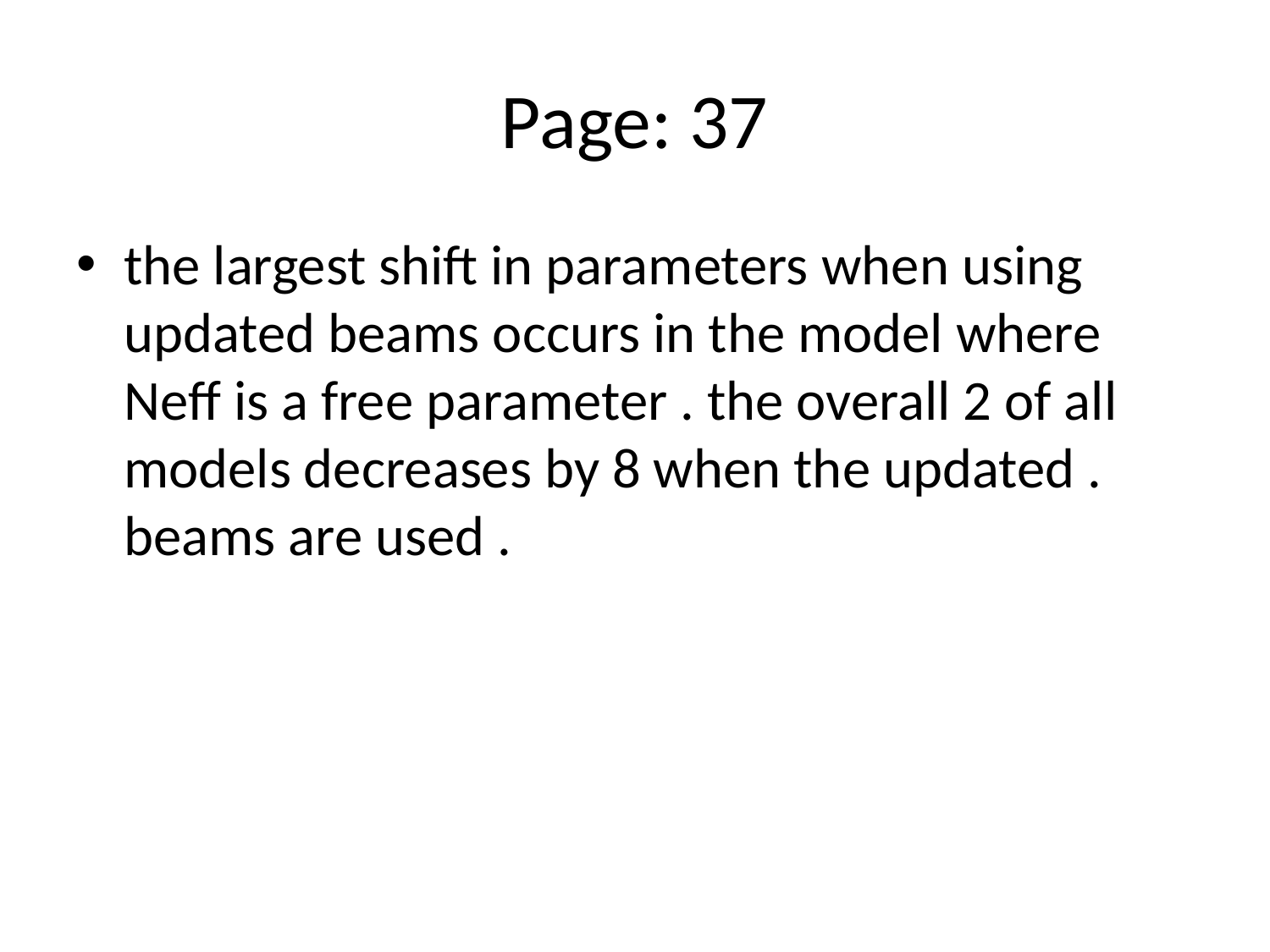

# Page: 37
the largest shift in parameters when using updated beams occurs in the model where Neff is a free parameter . the overall 2 of all models decreases by 8 when the updated . beams are used .